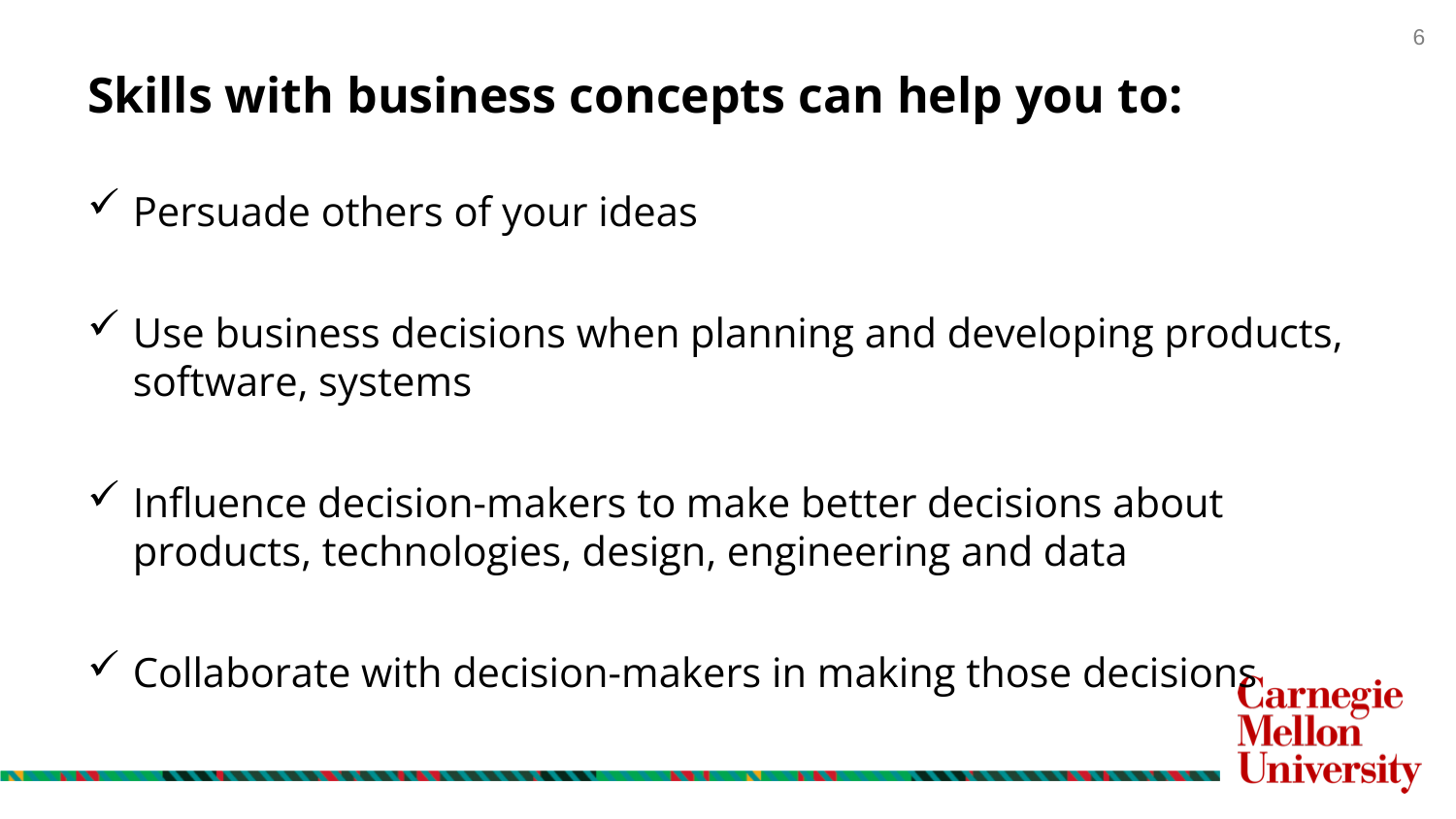

# Skills with business concepts can help you to:
Persuade others of your ideas

Use business decisions when planning and developing products, software, systems

Influence decision-makers to make better decisions about products, technologies, design, engineering and data

Collaborate with decision-makers in making those decisions